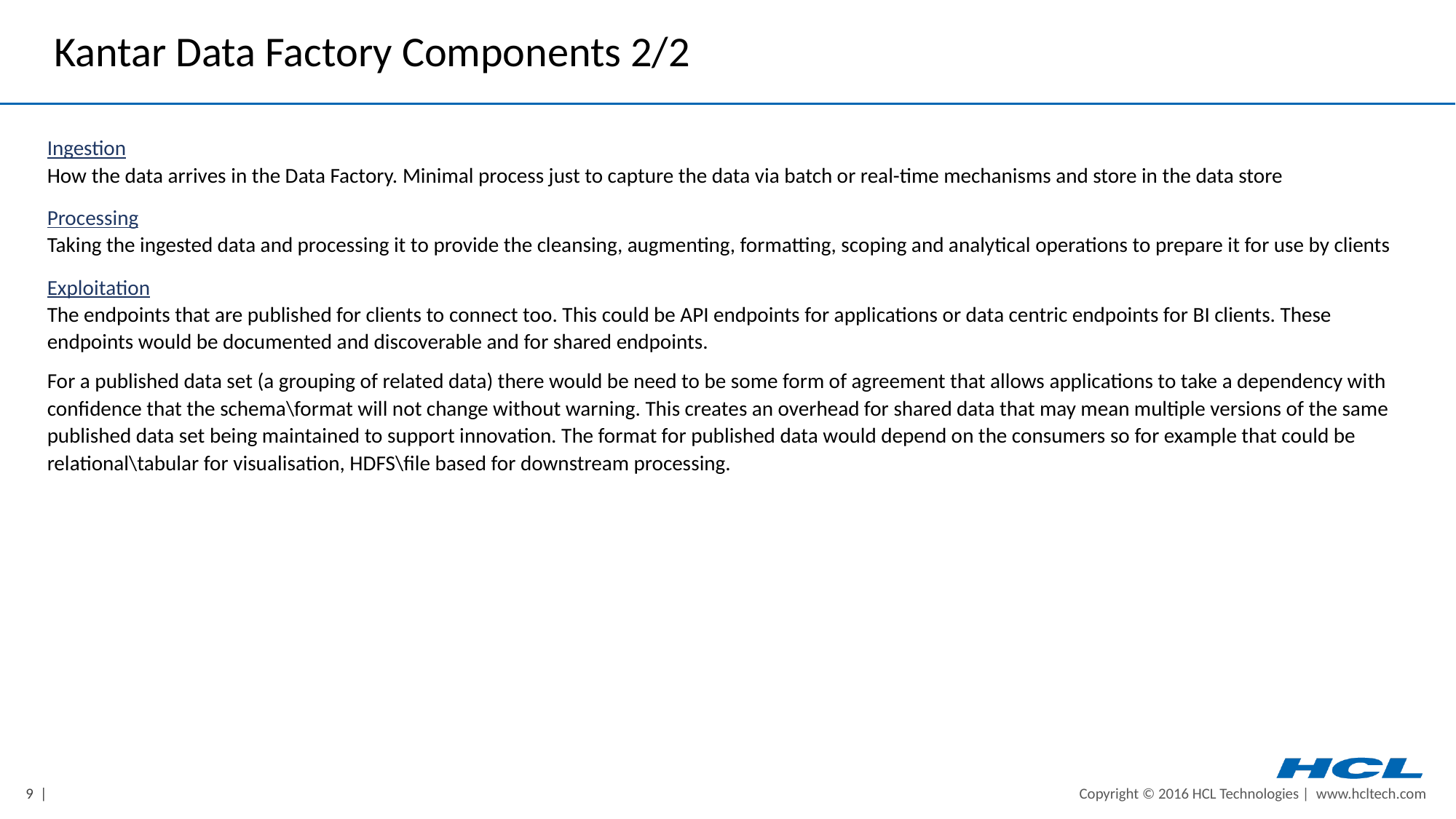

# Kantar Data Factory Components 2/2
Ingestion
How the data arrives in the Data Factory. Minimal process just to capture the data via batch or real-time mechanisms and store in the data store
Processing
Taking the ingested data and processing it to provide the cleansing, augmenting, formatting, scoping and analytical operations to prepare it for use by clients
Exploitation
The endpoints that are published for clients to connect too. This could be API endpoints for applications or data centric endpoints for BI clients. These endpoints would be documented and discoverable and for shared endpoints.
For a published data set (a grouping of related data) there would be need to be some form of agreement that allows applications to take a dependency with confidence that the schema\format will not change without warning. This creates an overhead for shared data that may mean multiple versions of the same published data set being maintained to support innovation. The format for published data would depend on the consumers so for example that could be relational\tabular for visualisation, HDFS\file based for downstream processing.